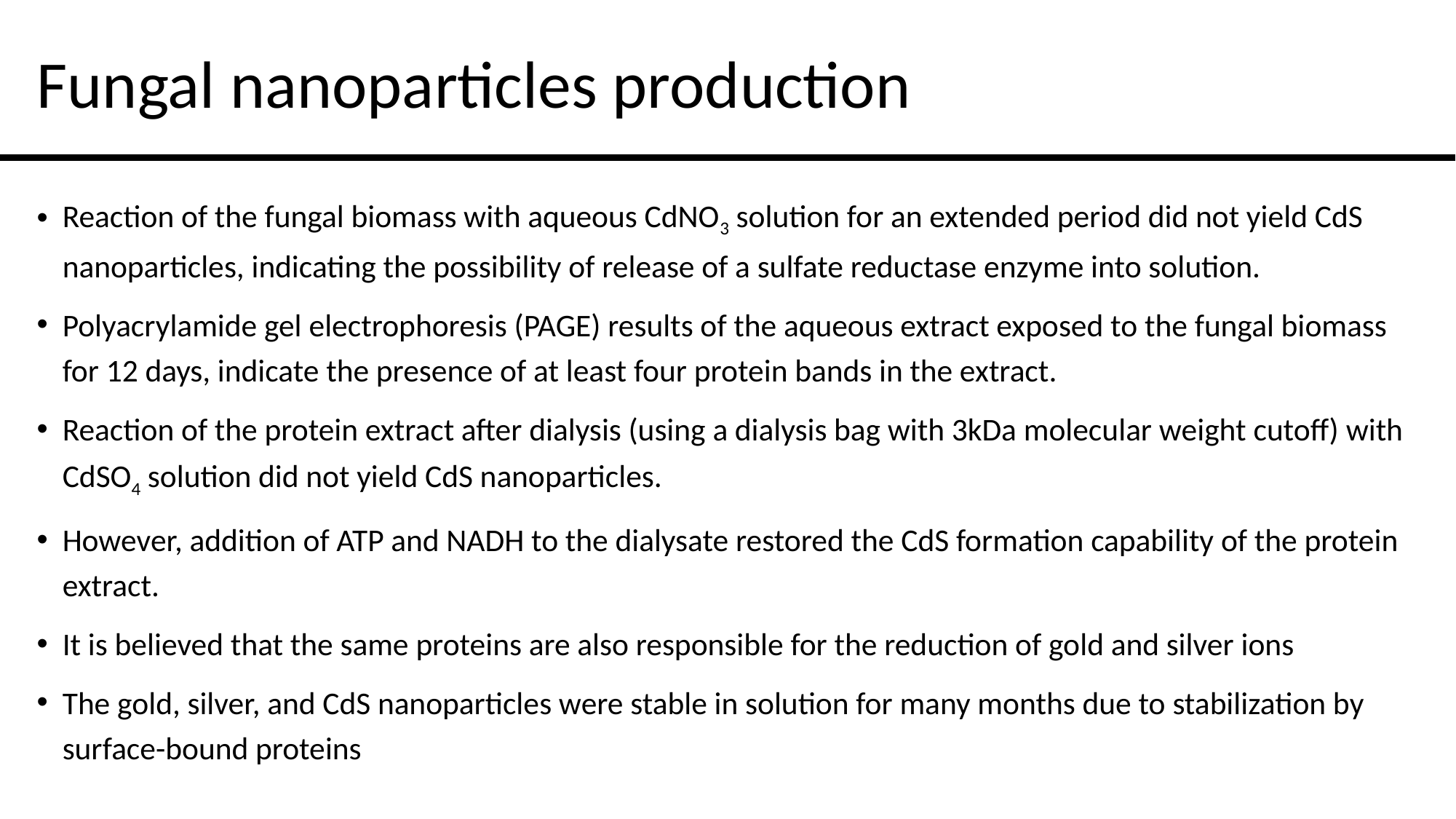

# Fungal nanoparticles production
Reaction of the fungal biomass with aqueous CdNO3 solution for an extended period did not yield CdS nanoparticles, indicating the possibility of release of a sulfate reductase enzyme into solution.
Polyacrylamide gel electrophoresis (PAGE) results of the aqueous extract exposed to the fungal biomass for 12 days, indicate the presence of at least four protein bands in the extract.
Reaction of the protein extract after dialysis (using a dialysis bag with 3kDa molecular weight cutoff) with CdSO4 solution did not yield CdS nanoparticles.
However, addition of ATP and NADH to the dialysate restored the CdS formation capability of the protein extract.
It is believed that the same proteins are also responsible for the reduction of gold and silver ions
The gold, silver, and CdS nanoparticles were stable in solution for many months due to stabilization by surface-bound proteins